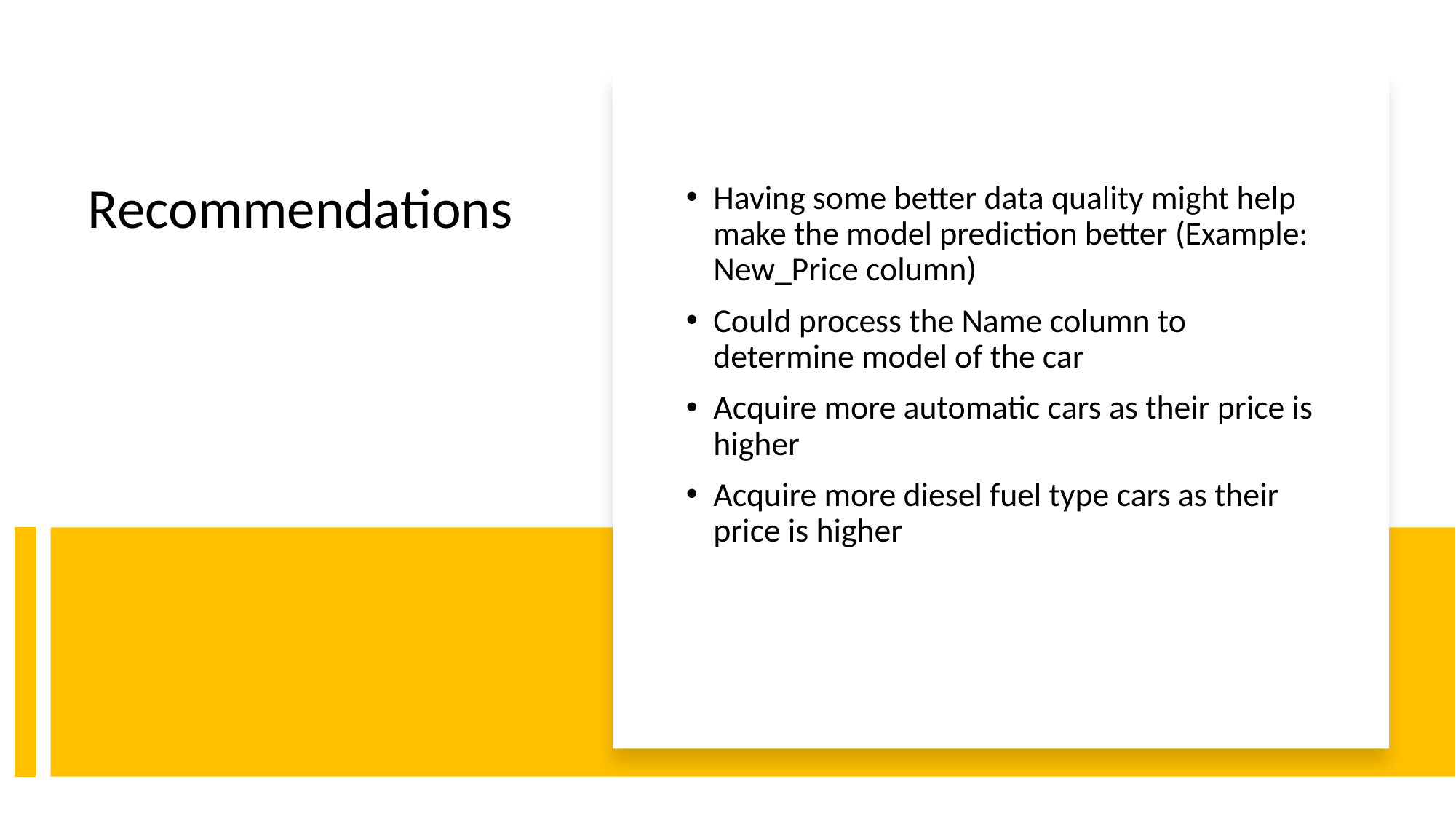

Having some better data quality might help make the model prediction better (Example: New_Price column)
Could process the Name column to determine model of the car
Acquire more automatic cars as their price is higher
Acquire more diesel fuel type cars as their price is higher

# Recommendations